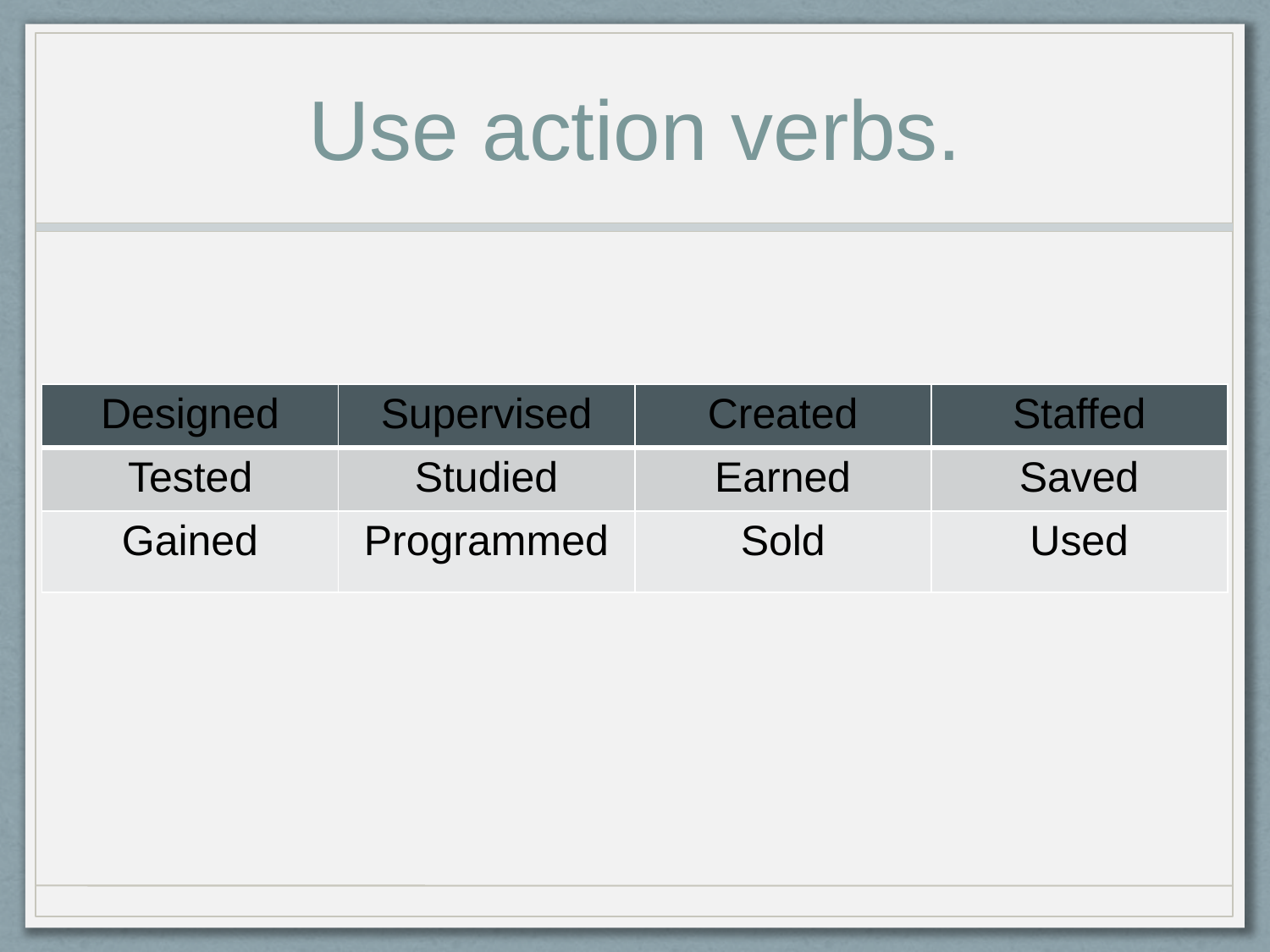

# Use action verbs.
| Designed | Supervised | Created | Staffed |
| --- | --- | --- | --- |
| Tested | Studied | Earned | Saved |
| Gained | Programmed | Sold | Used |